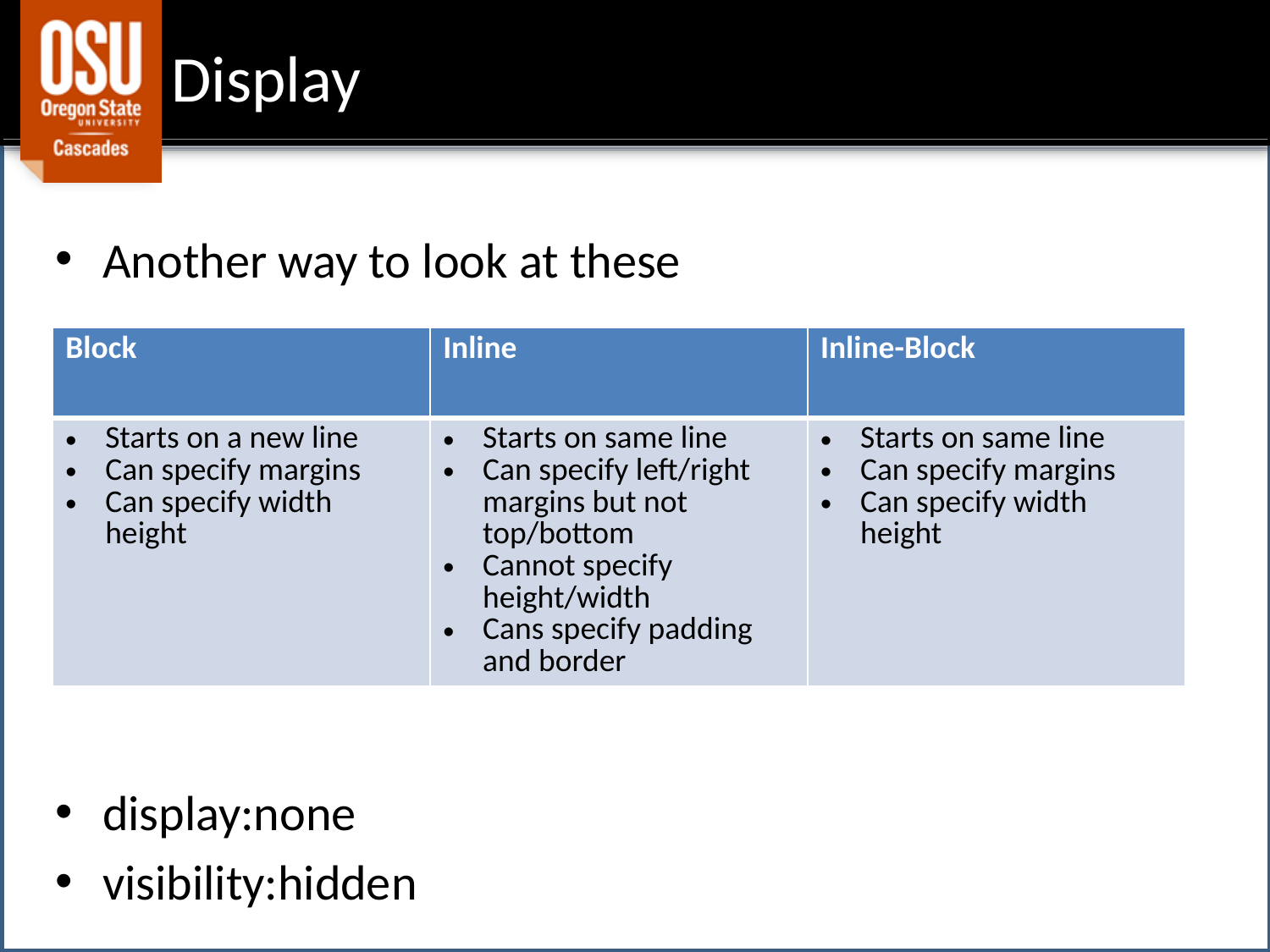

# Display
Another way to look at these

display:none
visibility:hidden

| Block | Inline | Inline-Block |
| --- | --- | --- |
| Starts on a new line Can specify margins Can specify width height | Starts on same line Can specify left/right margins but not top/bottom Cannot specify height/width Cans specify padding and border | Starts on same line Can specify margins Can specify width height |